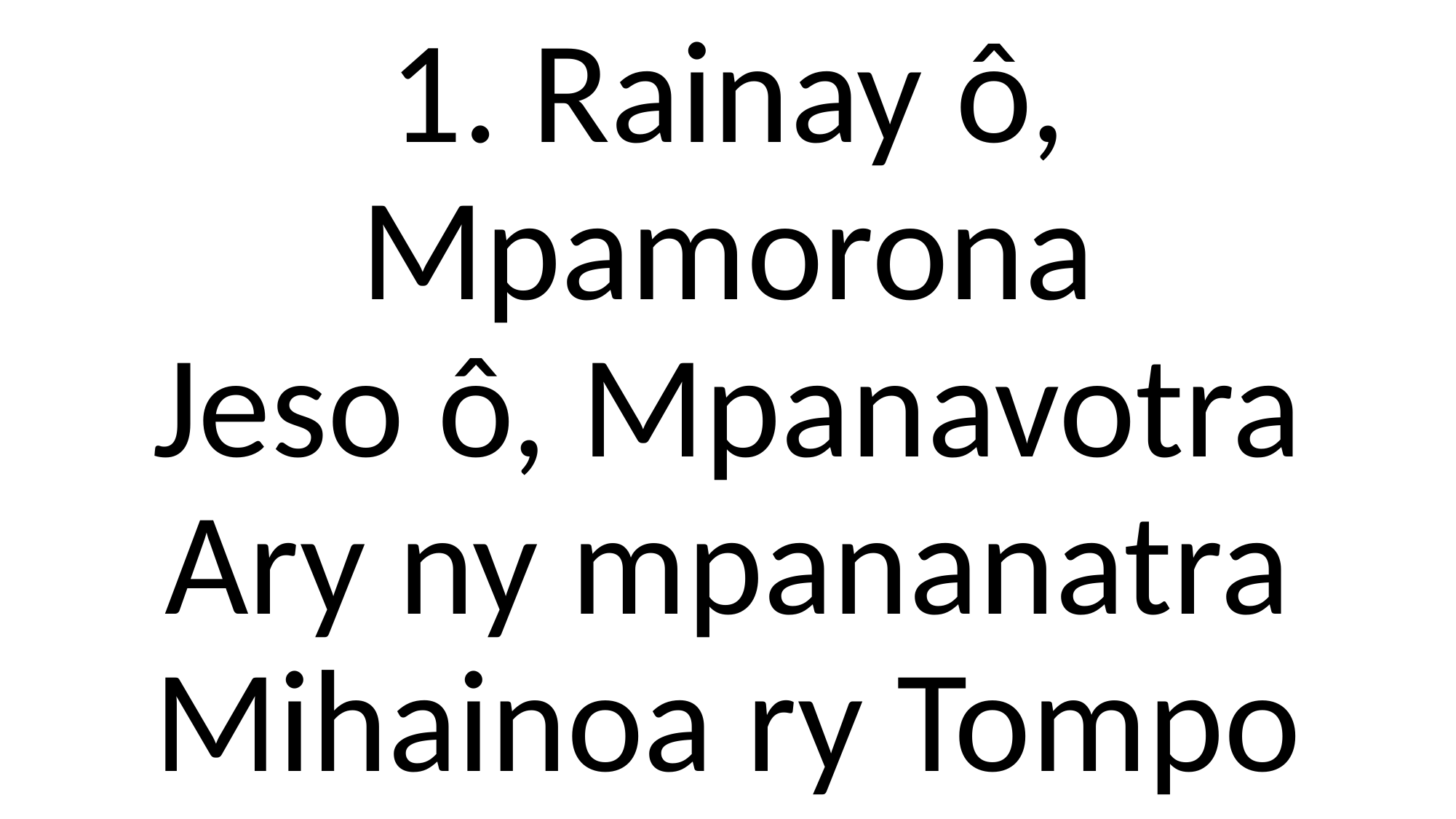

# 1. Rainay ô, Mpamorona Jeso ô, Mpanavotra Ary ny mpananatra Mihainoa ry Tompo